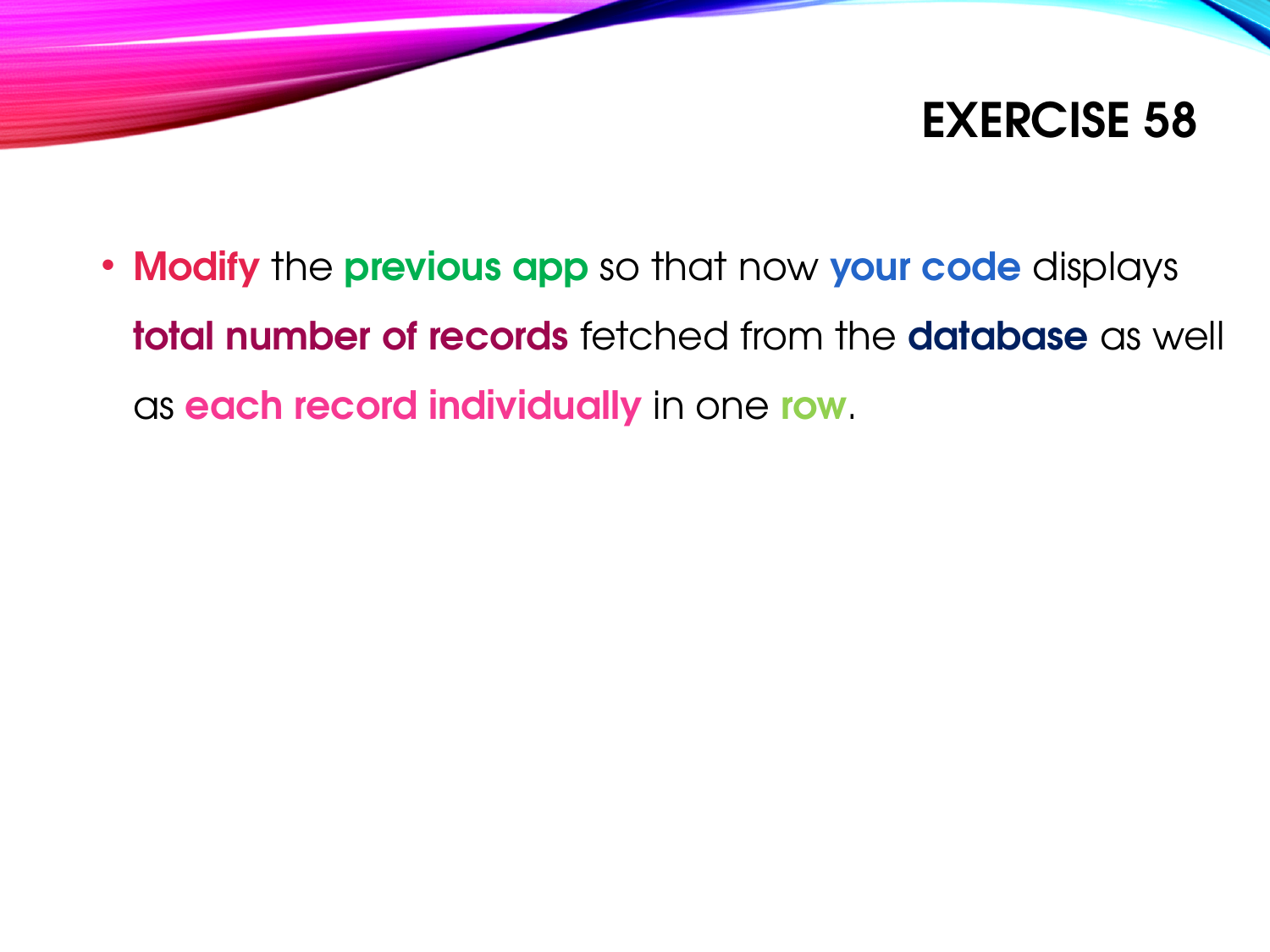

# Exercise 58
Modify the previous app so that now your code displays total number of records fetched from the database as well as each record individually in one row.